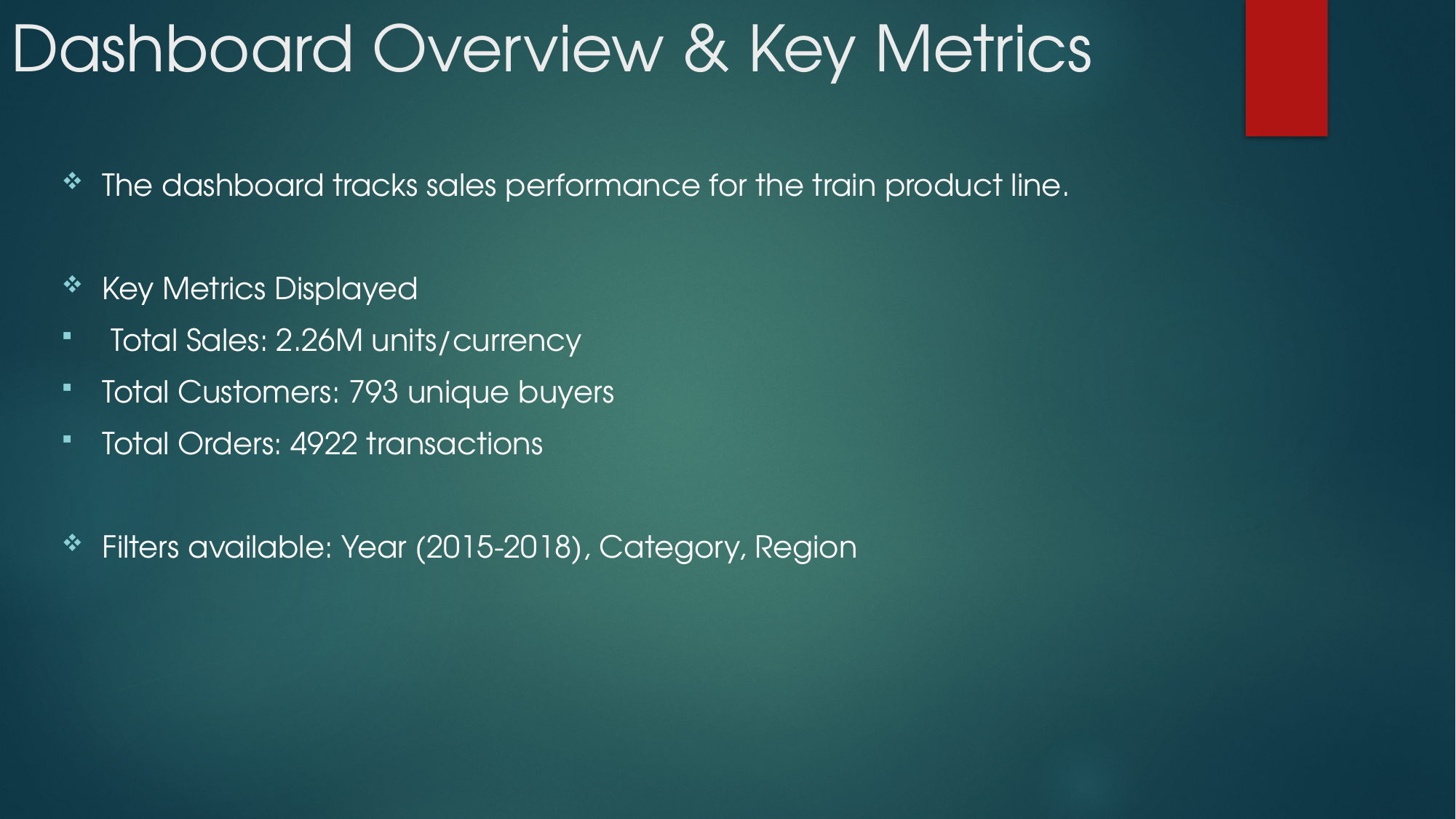

# Dashboard Overview & Key Metrics
The dashboard tracks sales performance for the train product line.

Key Metrics Displayed
 Total Sales: 2.26M units/currency
Total Customers: 793 unique buyers
Total Orders: 4922 transactions

Filters available: Year (2015-2018), Category, Region